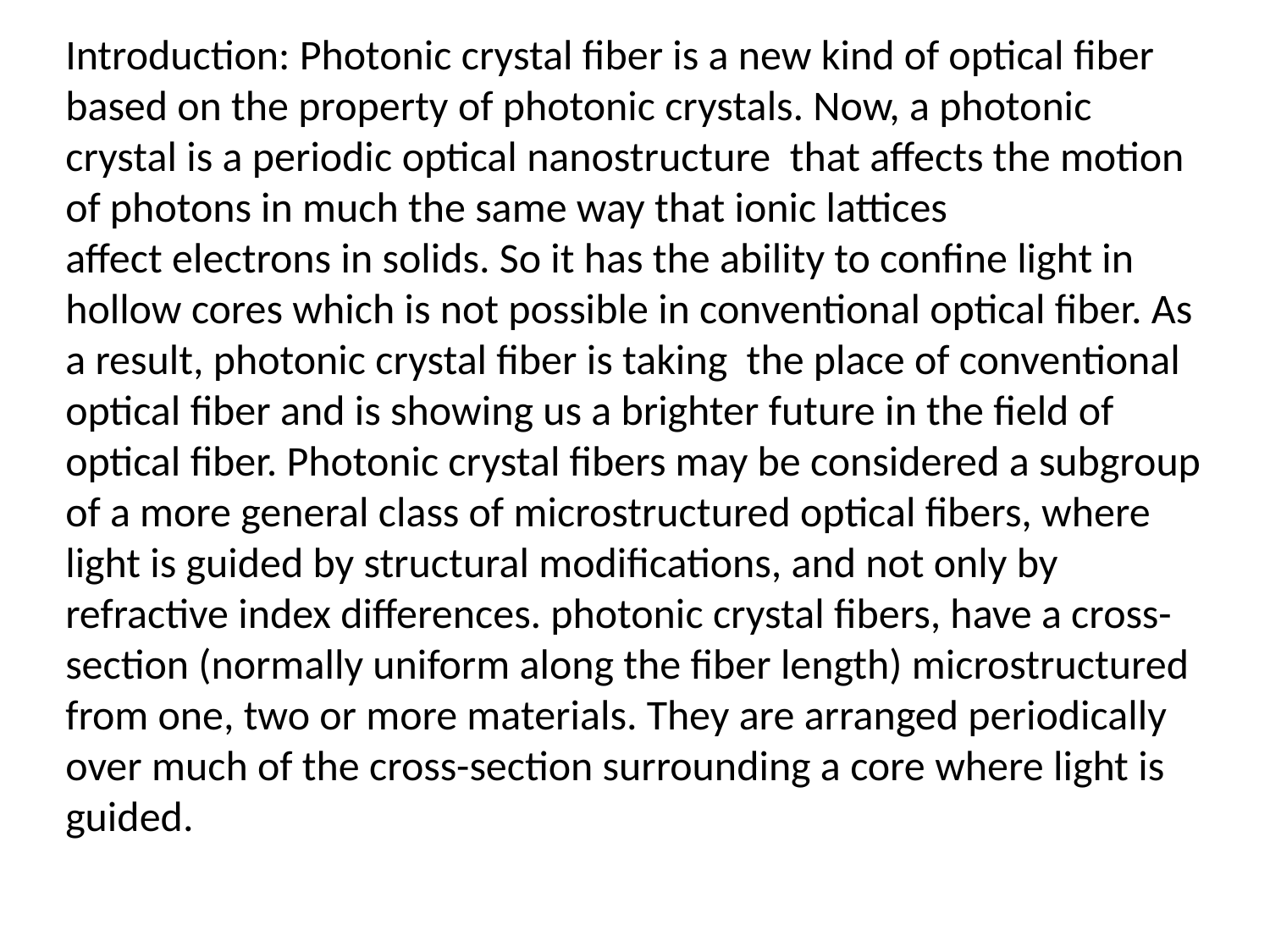

Introduction: Photonic crystal fiber is a new kind of optical fiber based on the property of photonic crystals. Now, a photonic crystal is a periodic optical nanostructure  that affects the motion of photons in much the same way that ionic lattices affect electrons in solids. So it has the ability to confine light in hollow cores which is not possible in conventional optical fiber. As a result, photonic crystal fiber is taking  the place of conventional optical fiber and is showing us a brighter future in the field of optical fiber. Photonic crystal fibers may be considered a subgroup of a more general class of microstructured optical fibers, where light is guided by structural modifications, and not only by refractive index differences. photonic crystal fibers, have a cross-section (normally uniform along the fiber length) microstructured from one, two or more materials. They are arranged periodically over much of the cross-section surrounding a core where light is guided.